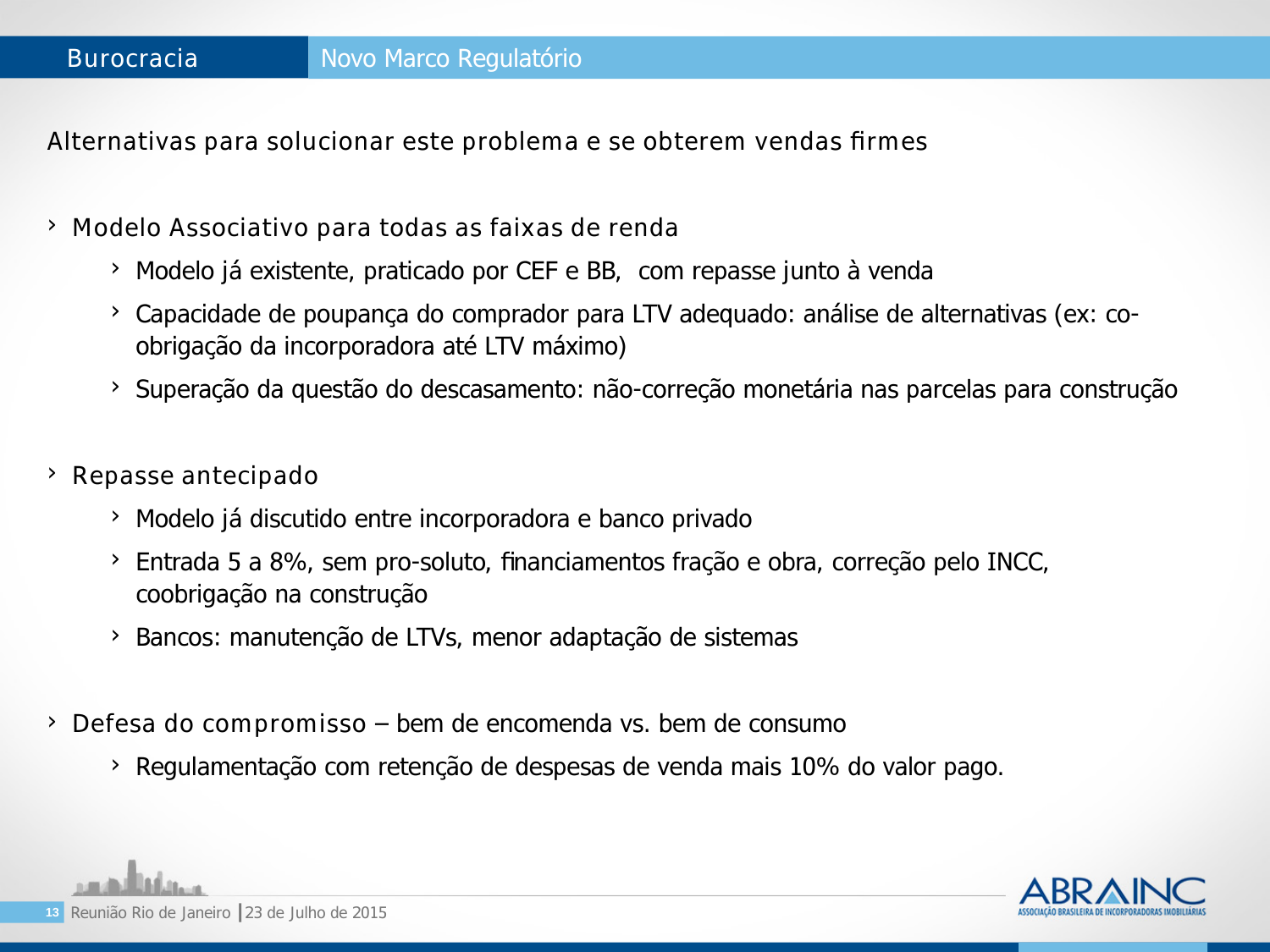

Burocracia
Novo Marco Regulatório
Alternativas para solucionar este problema e se obterem vendas firmes

Modelo Associativo para todas as faixas de renda
Modelo já existente, praticado por CEF e BB,  com repasse junto à venda
Capacidade de poupança do comprador para LTV adequado: análise de alternativas (ex: co-obrigação da incorporadora até LTV máximo)
Superação da questão do descasamento: não-correção monetária nas parcelas para construção

Repasse antecipado
Modelo já discutido entre incorporadora e banco privado
Entrada 5 a 8%, sem pro-soluto, financiamentos fração e obra, correção pelo INCC, coobrigação na construção
Bancos: manutenção de LTVs, menor adaptação de sistemas

Defesa do compromisso – bem de encomenda vs. bem de consumo
Regulamentação com retenção de despesas de venda mais 10% do valor pago.